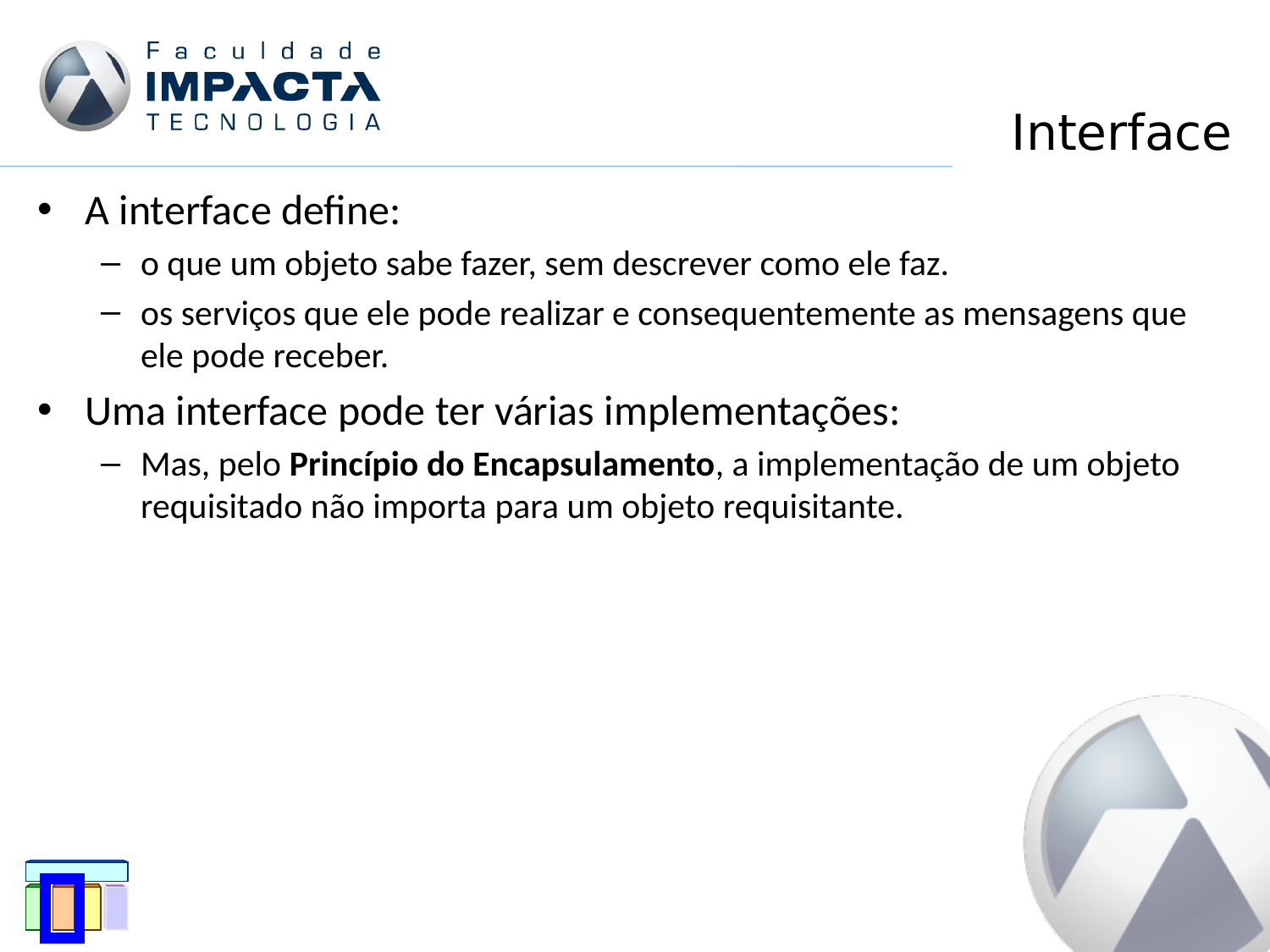

# Interface
A interface define:
o que um objeto sabe fazer, sem descrever como ele faz.
os serviços que ele pode realizar e consequentemente as mensagens que ele pode receber.
Uma interface pode ter várias implementações:
Mas, pelo Princípio do Encapsulamento, a implementação de um objeto requisitado não importa para um objeto requisitante.